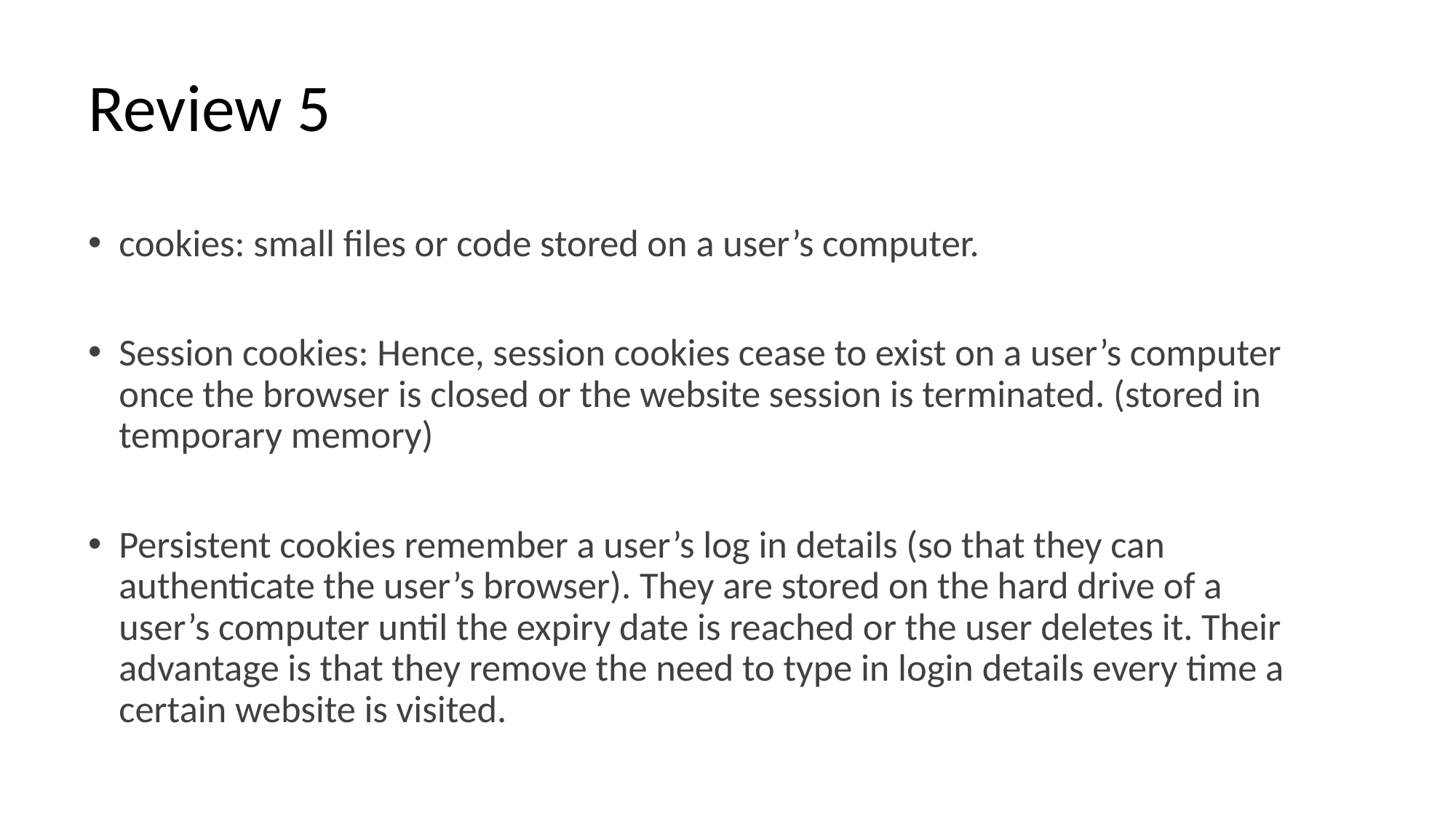

# Review 5
cookies: small files or code stored on a user’s computer.

Session cookies: Hence, session cookies cease to exist on a user’s computer once the browser is closed or the website session is terminated. (stored in temporary memory)

Persistent cookies remember a user’s log in details (so that they can authenticate the user’s browser). They are stored on the hard drive of a user’s computer until the expiry date is reached or the user deletes it. Their advantage is that they remove the need to type in login details every time a certain website is visited.